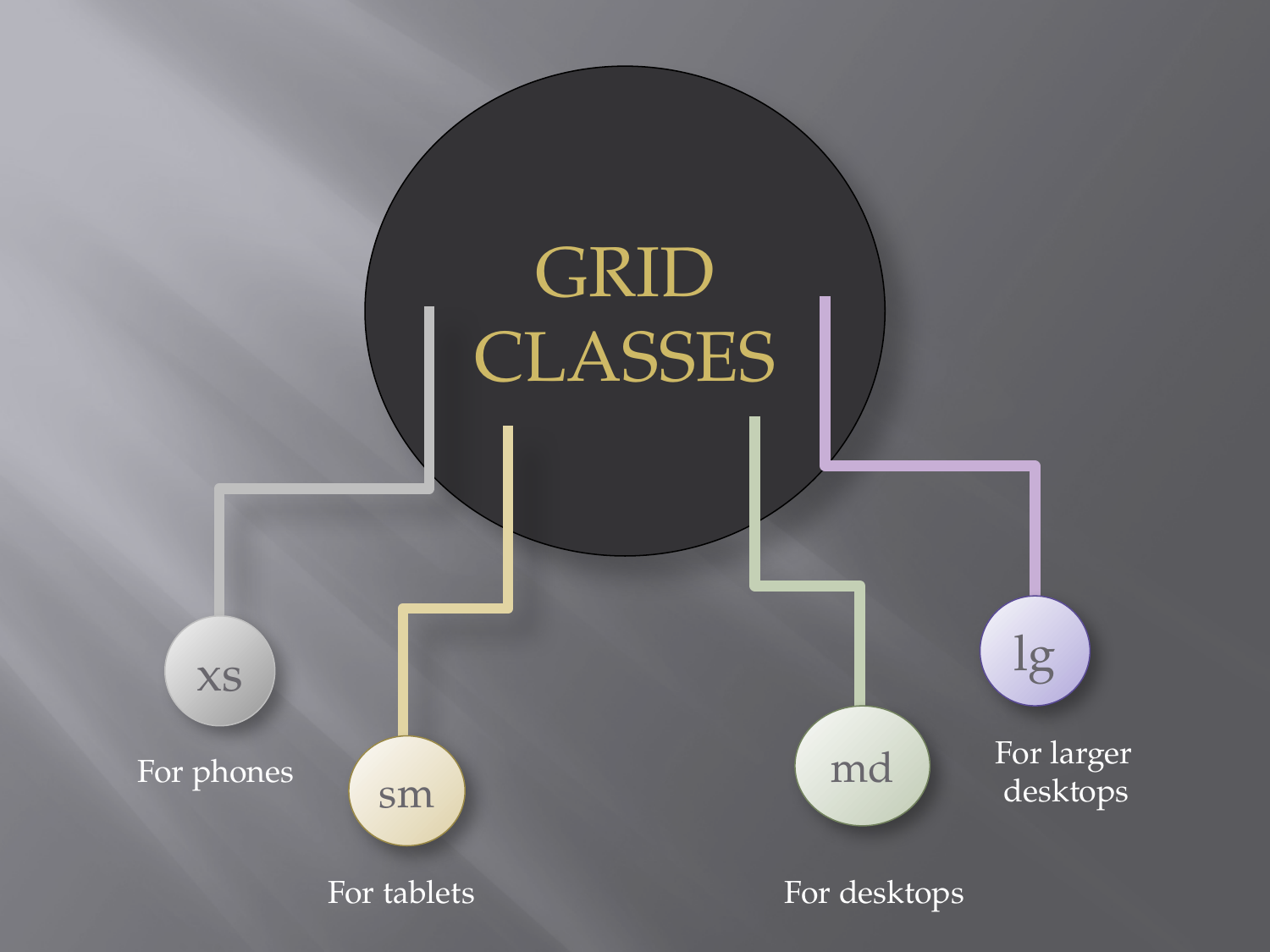

GRID CLASSES
lg
xs
md
For larger
 desktops
sm
For phones
For tablets
For desktops